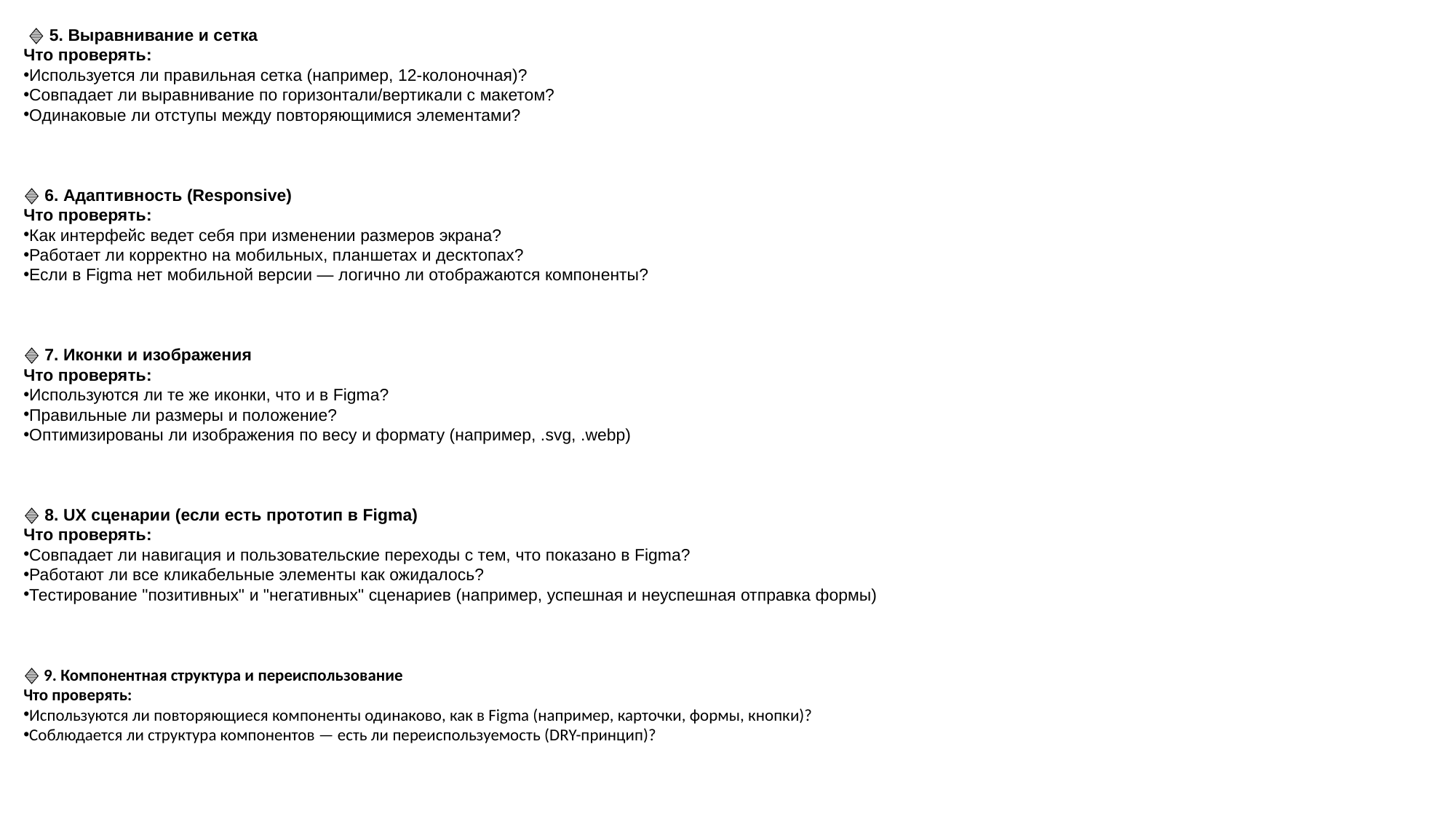

🔷 5. Выравнивание и сетка
Что проверять:
Используется ли правильная сетка (например, 12-колоночная)?
Совпадает ли выравнивание по горизонтали/вертикали с макетом?
Одинаковые ли отступы между повторяющимися элементами?

🔷 6. Адаптивность (Responsive)
Что проверять:
Как интерфейс ведет себя при изменении размеров экрана?
Работает ли корректно на мобильных, планшетах и десктопах?
Если в Figma нет мобильной версии — логично ли отображаются компоненты?

🔷 7. Иконки и изображения
Что проверять:
Используются ли те же иконки, что и в Figma?
Правильные ли размеры и положение?
Оптимизированы ли изображения по весу и формату (например, .svg, .webp)

🔷 8. UX сценарии (если есть прототип в Figma)
Что проверять:
Совпадает ли навигация и пользовательские переходы с тем, что показано в Figma?
Работают ли все кликабельные элементы как ожидалось?
Тестирование "позитивных" и "негативных" сценариев (например, успешная и неуспешная отправка формы)

🔷 9. Компонентная структура и переиспользование
Что проверять:
Используются ли повторяющиеся компоненты одинаково, как в Figma (например, карточки, формы, кнопки)?
Соблюдается ли структура компонентов — есть ли переиспользуемость (DRY-принцип)?